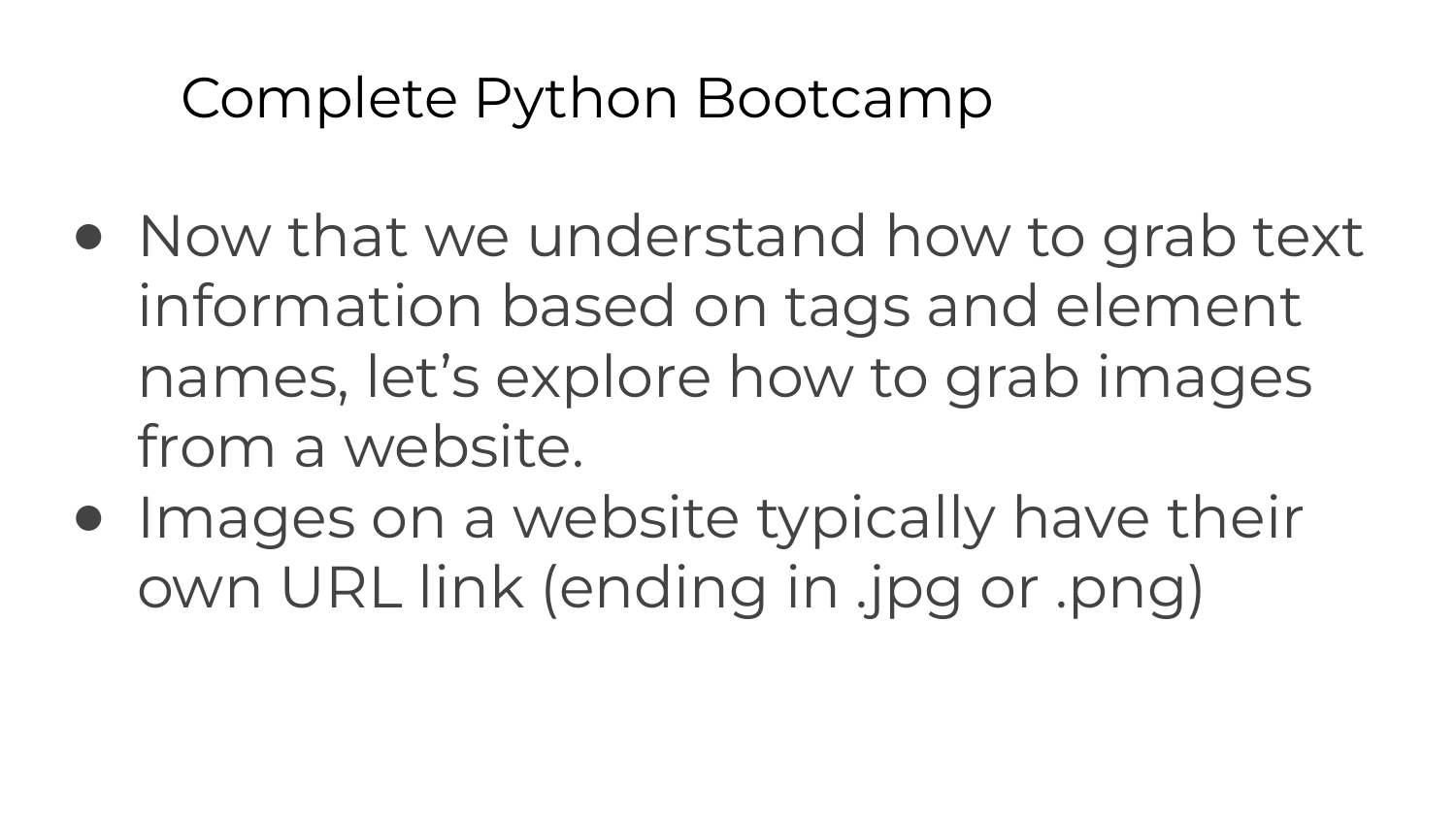

# Complete Python Bootcamp
Now that we understand how to grab text information based on tags and element names, let’s explore how to grab images from a website.
Images on a website typically have their own URL link (ending in .jpg or .png)